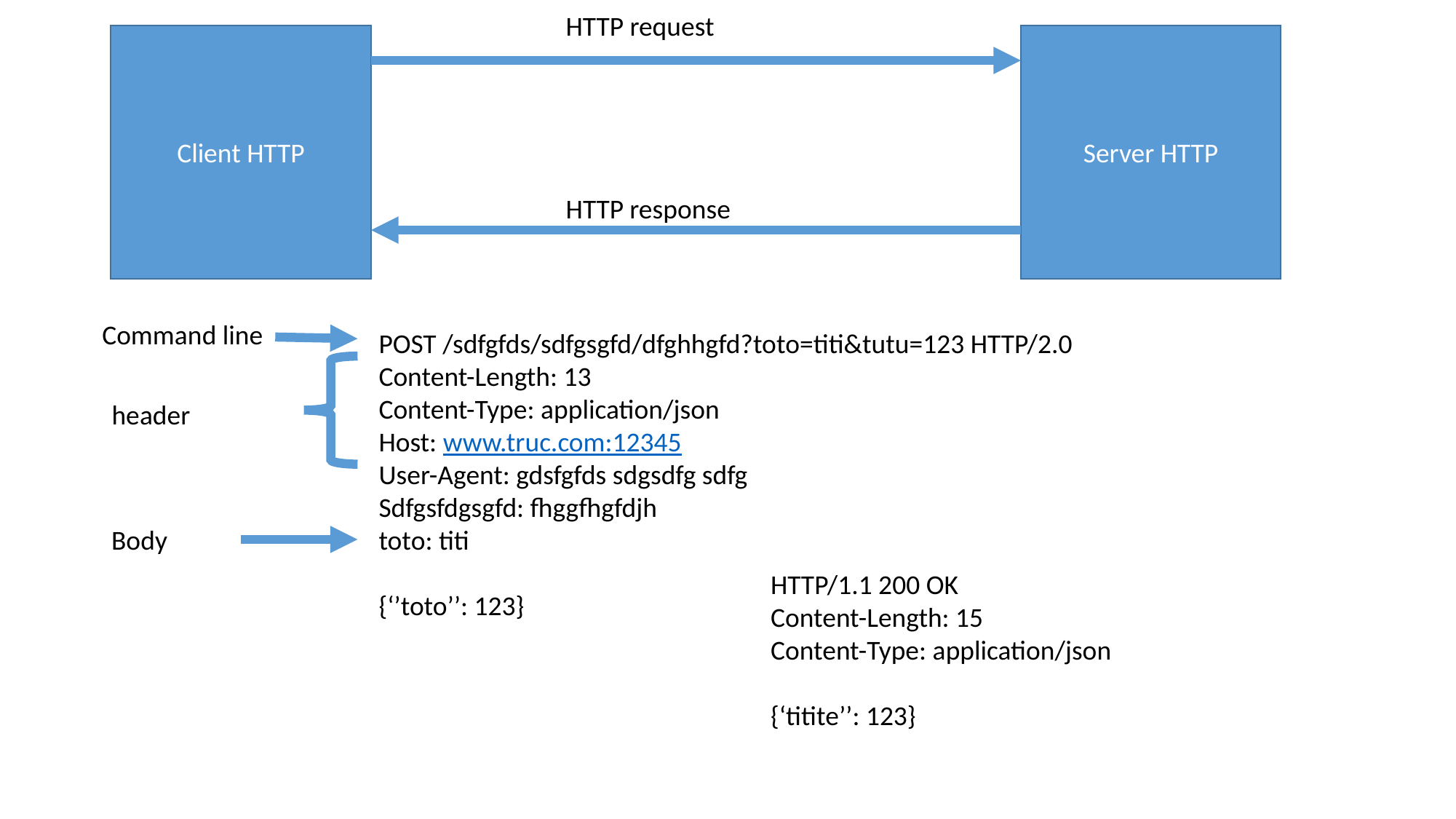

HTTP request
Client HTTP
Server HTTP
HTTP response
Command line
POST /sdfgfds/sdfgsgfd/dfghhgfd?toto=titi&tutu=123 HTTP/2.0
Content-Length: 13
Content-Type: application/json
Host: www.truc.com:12345
User-Agent: gdsfgfds sdgsdfg sdfg
Sdfgsfdgsgfd: fhggfhgfdjh
toto: titi

{‘’toto’’: 123}

header
Body
HTTP/1.1 200 OK
Content-Length: 15
Content-Type: application/json

{‘titite’’: 123}